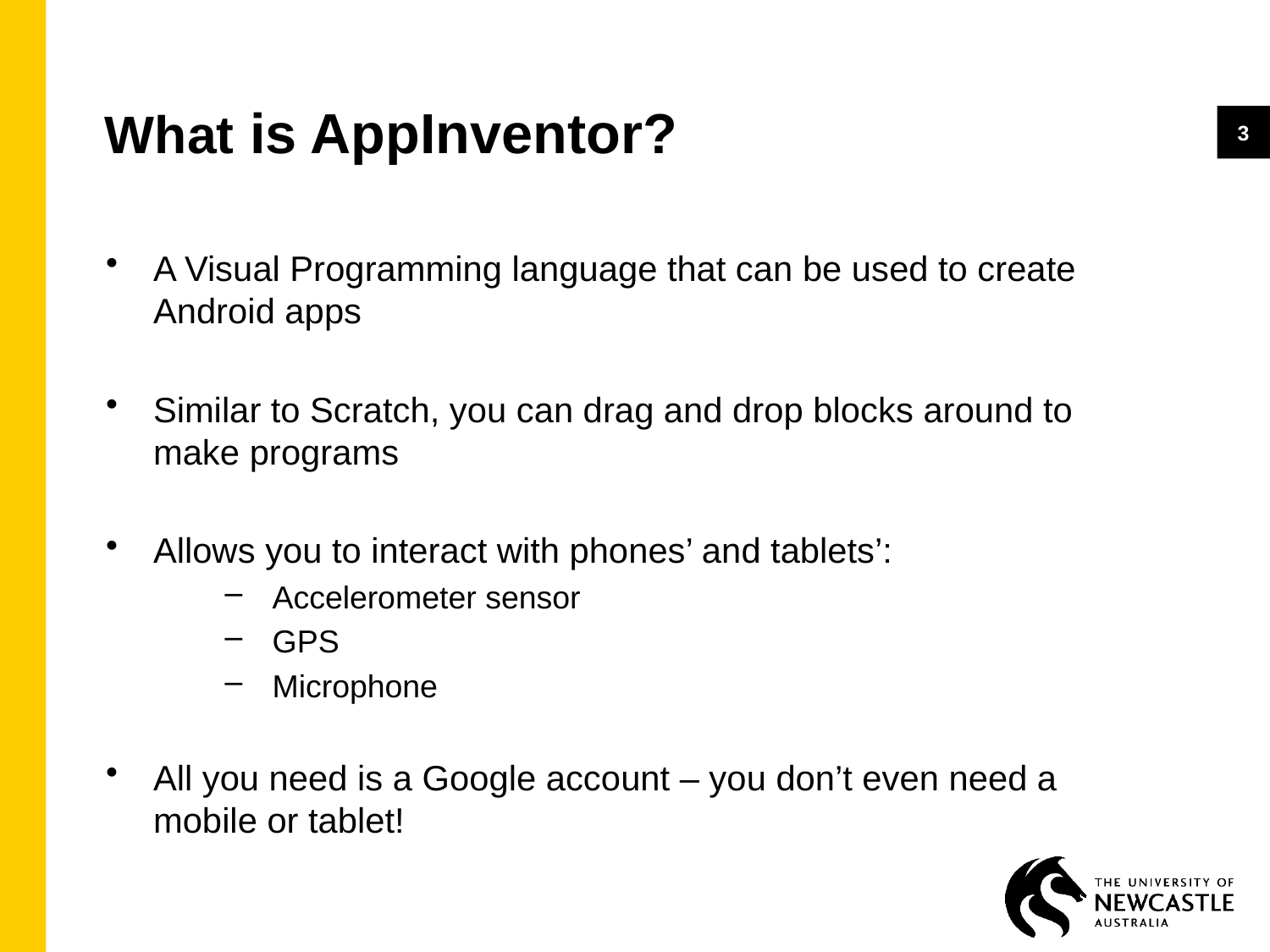

# What is AppInventor?
3
A Visual Programming language that can be used to create Android apps

Similar to Scratch, you can drag and drop blocks around to make programs

Allows you to interact with phones’ and tablets’:
Accelerometer sensor
GPS
Microphone

All you need is a Google account – you don’t even need a mobile or tablet!